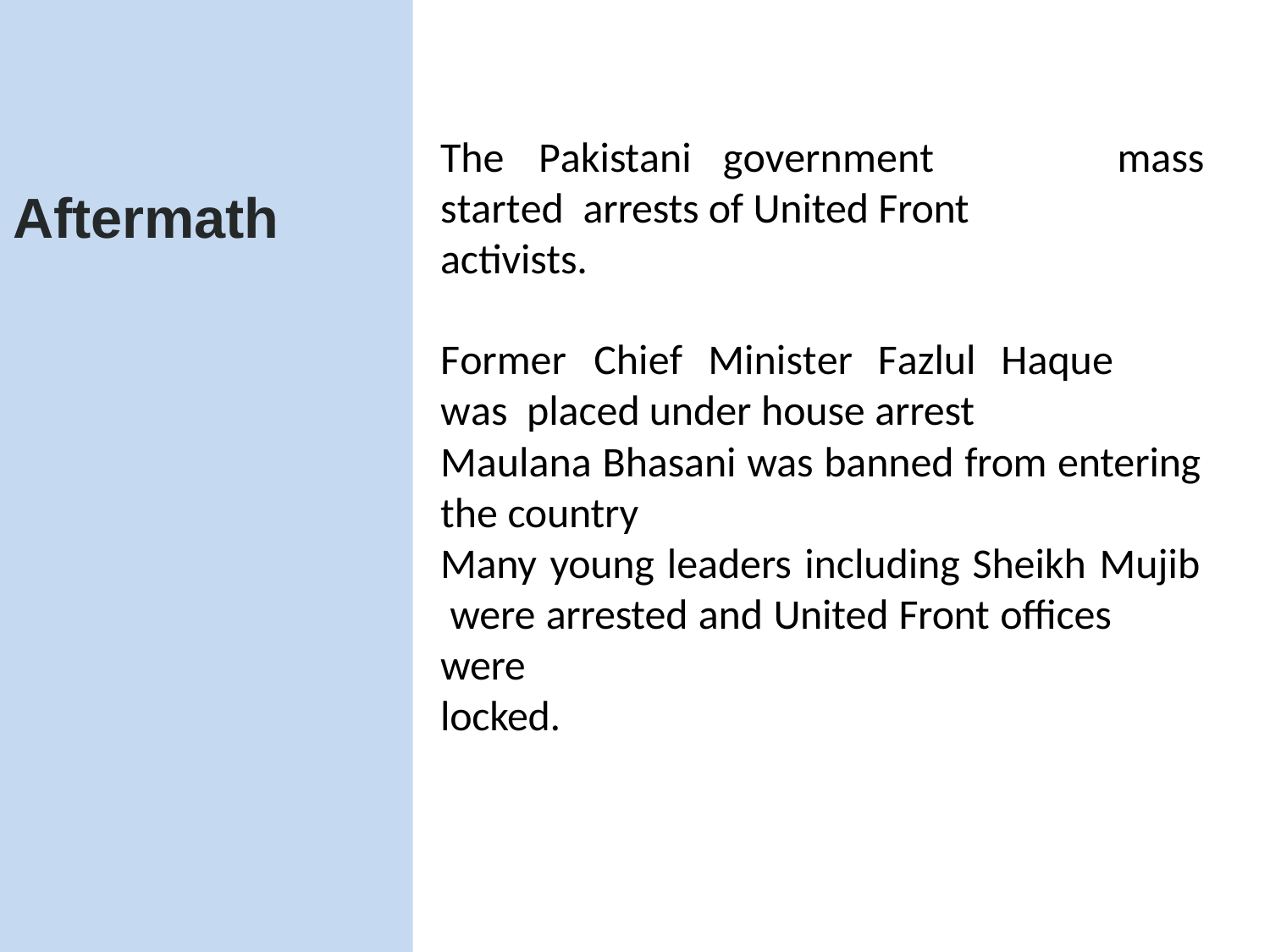

The	Pakistani	government	started  arrests of United Front activists.

Former	Chief	Minister	Fazlul	Haque	was  placed under house arrest
mass
Aftermath
Maulana Bhasani was banned from entering
the country
Many young leaders including Sheikh Mujib  were arrested and United Front offices were
locked.